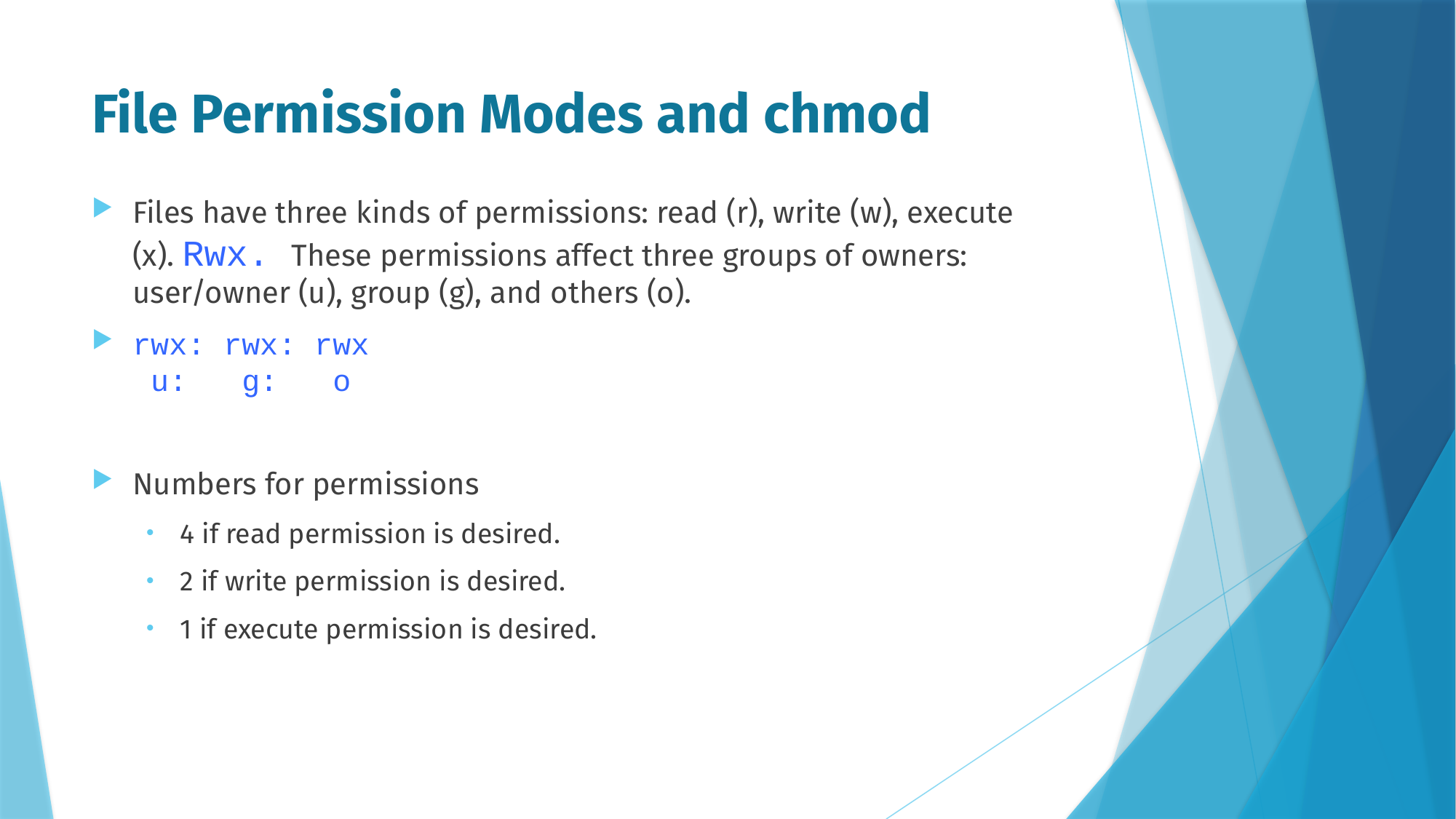

# File Permission Modes and chmod
Files have three kinds of permissions: read (r), write (w), execute (x). Rwx. These permissions affect three groups of owners: user/owner (u), group (g), and others (o).
rwx: rwx: rwx
 u:   g:   o

Numbers for permissions
4 if read permission is desired.
2 if write permission is desired.
1 if execute permission is desired.